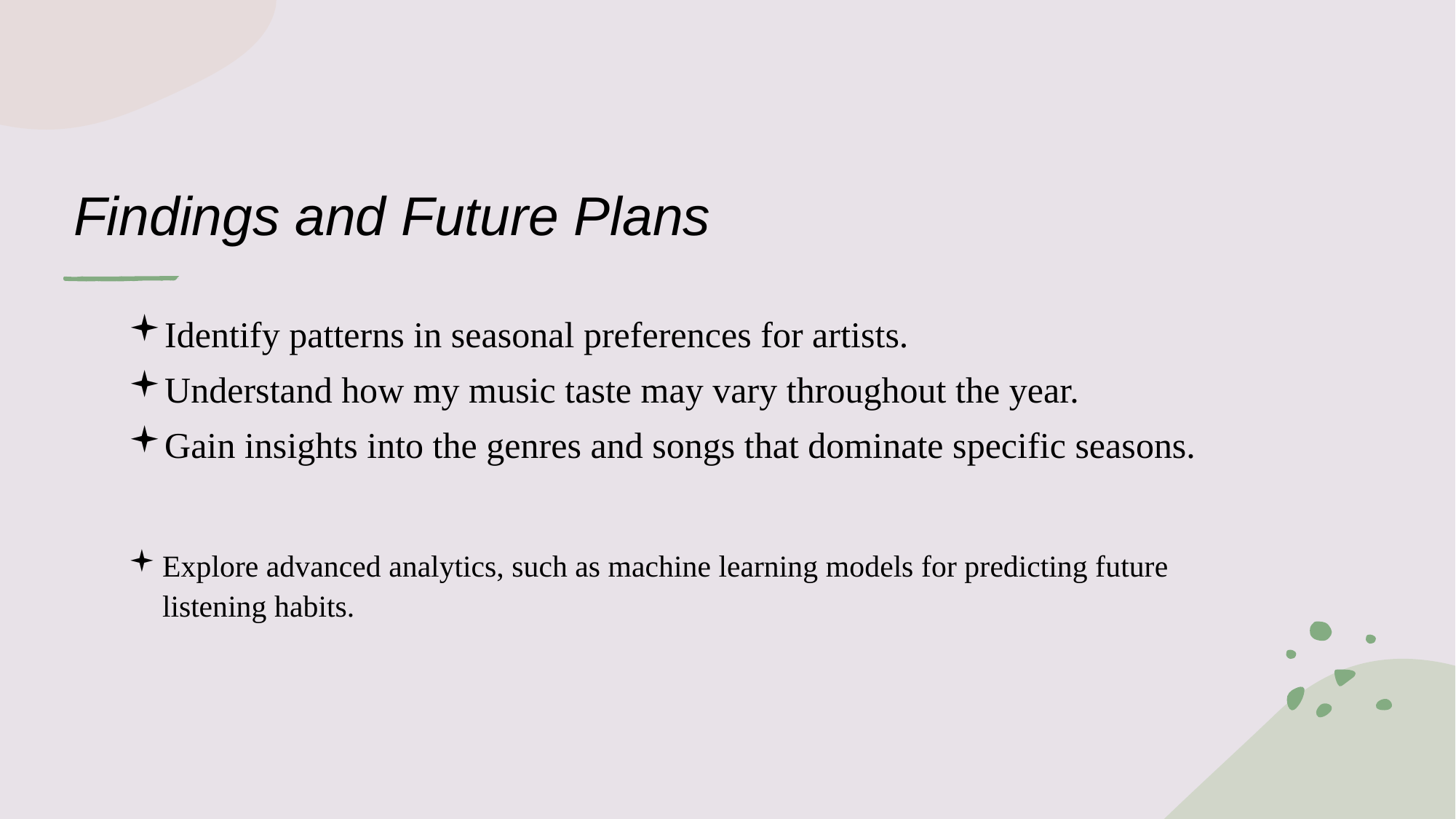

# Findings and Future Plans
Identify patterns in seasonal preferences for artists.
Understand how my music taste may vary throughout the year.
Gain insights into the genres and songs that dominate specific seasons.

Explore advanced analytics, such as machine learning models for predicting future listening habits.